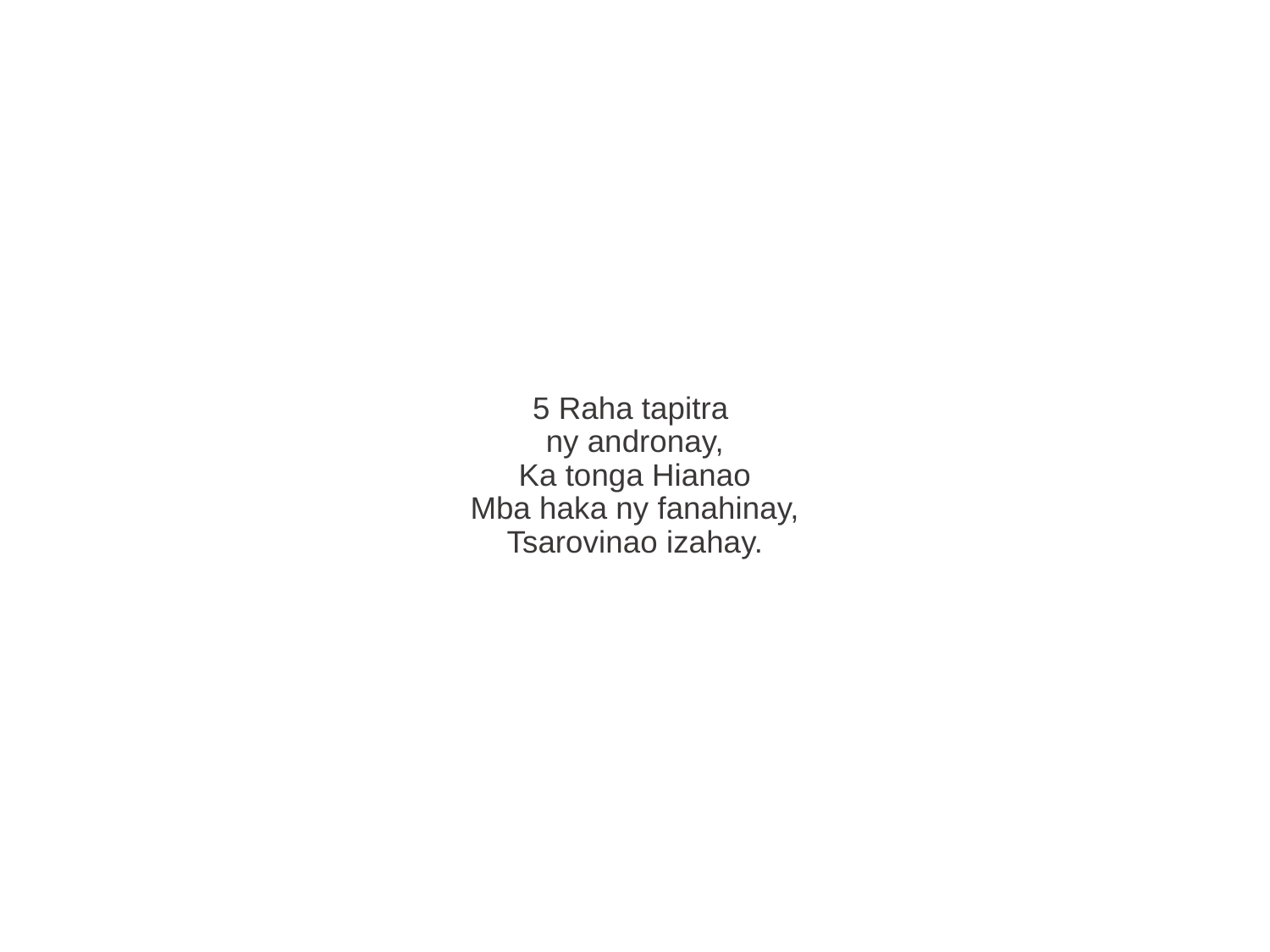

5 Raha tapitra
ny andronay,
Ka tonga Hianao
Mba haka ny fanahinay,
Tsarovinao izahay.